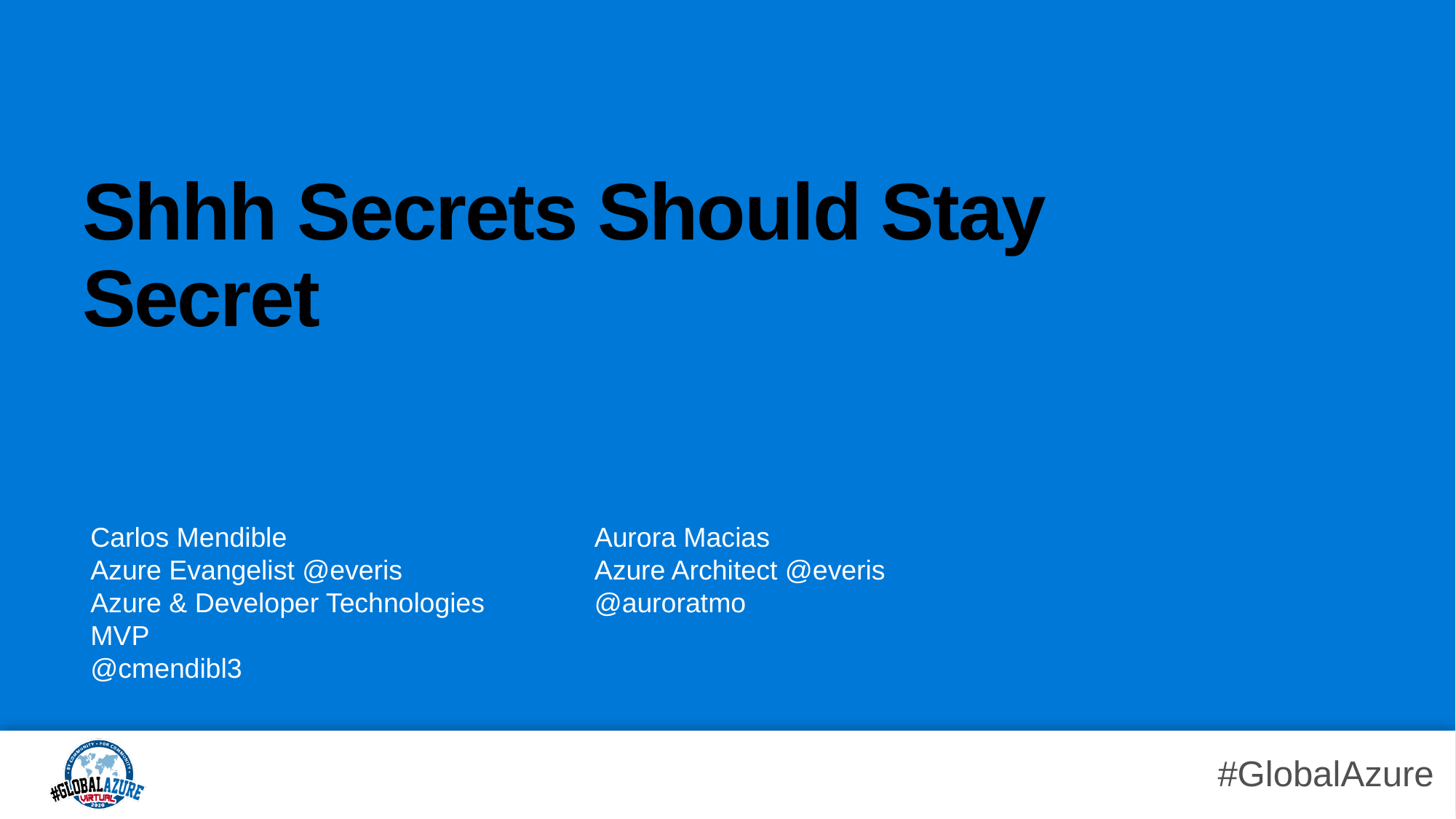

# Shhh Secrets Should Stay Secret
Carlos Mendible
Azure Evangelist @everis
Azure & Developer Technologies MVP
@cmendibl3
Aurora Macias
Azure Architect @everis
@auroratmo